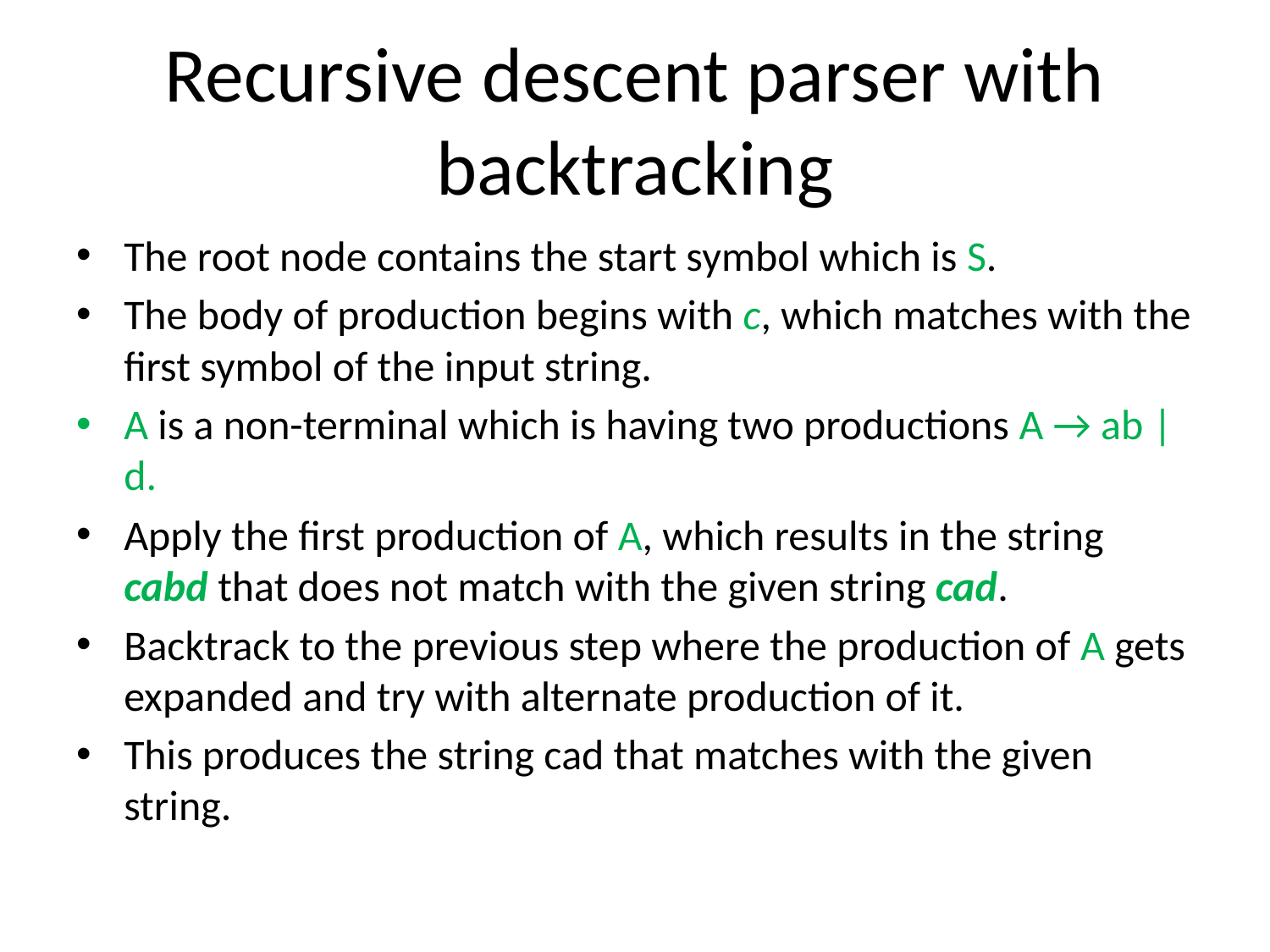

# Recursive descent parser with backtracking
The root node contains the start symbol which is S.
The body of production begins with c, which matches with the first symbol of the input string.
A is a non-terminal which is having two productions A → ab | d.
Apply the first production of A, which results in the string cabd that does not match with the given string cad.
Backtrack to the previous step where the production of A gets expanded and try with alternate production of it.
This produces the string cad that matches with the given string.